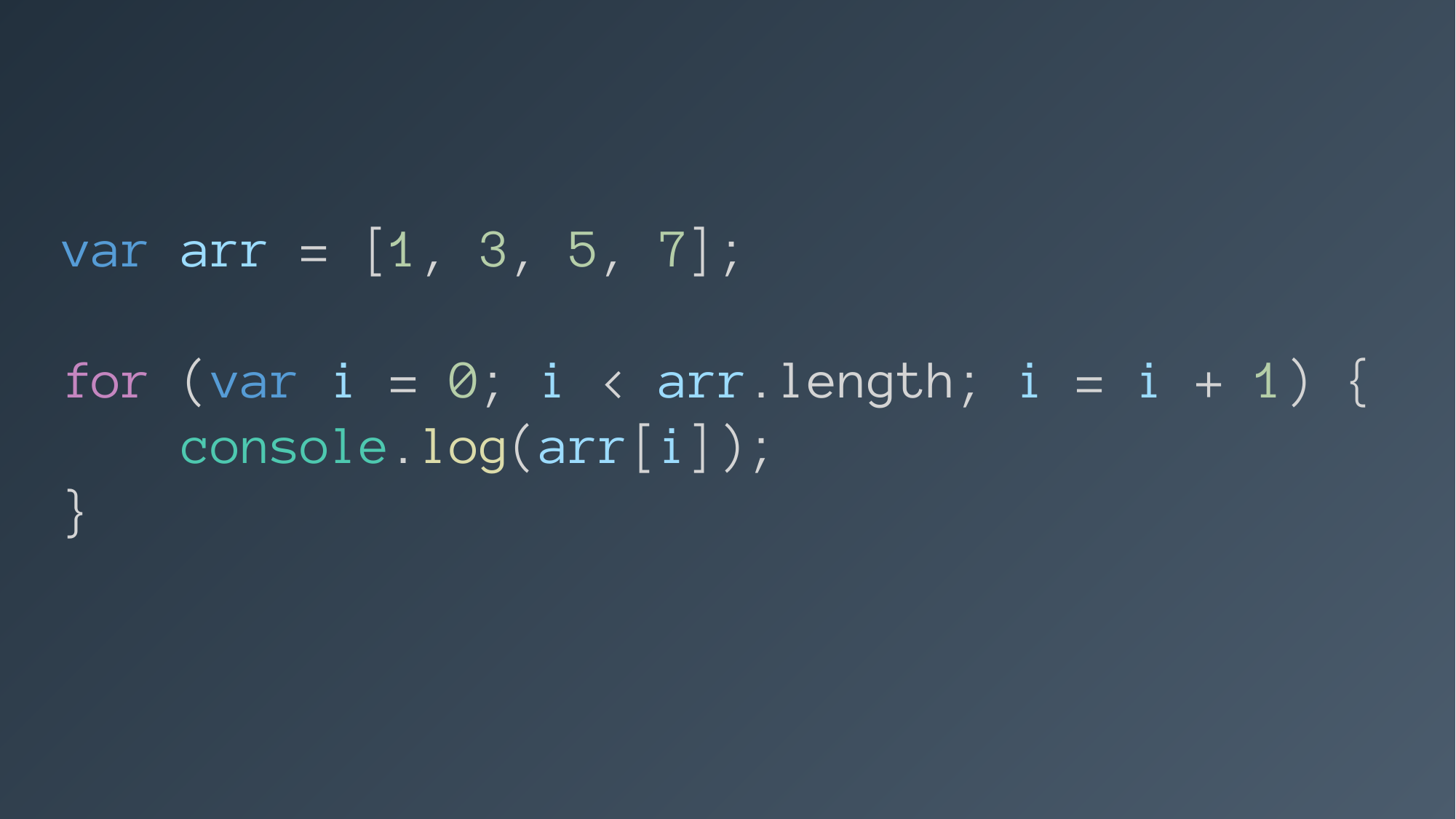

var arr = [1, 3, 5, 7];
for (var i = 0; i < arr.length; i = i + 1) {
    console.log(arr[i]);
}